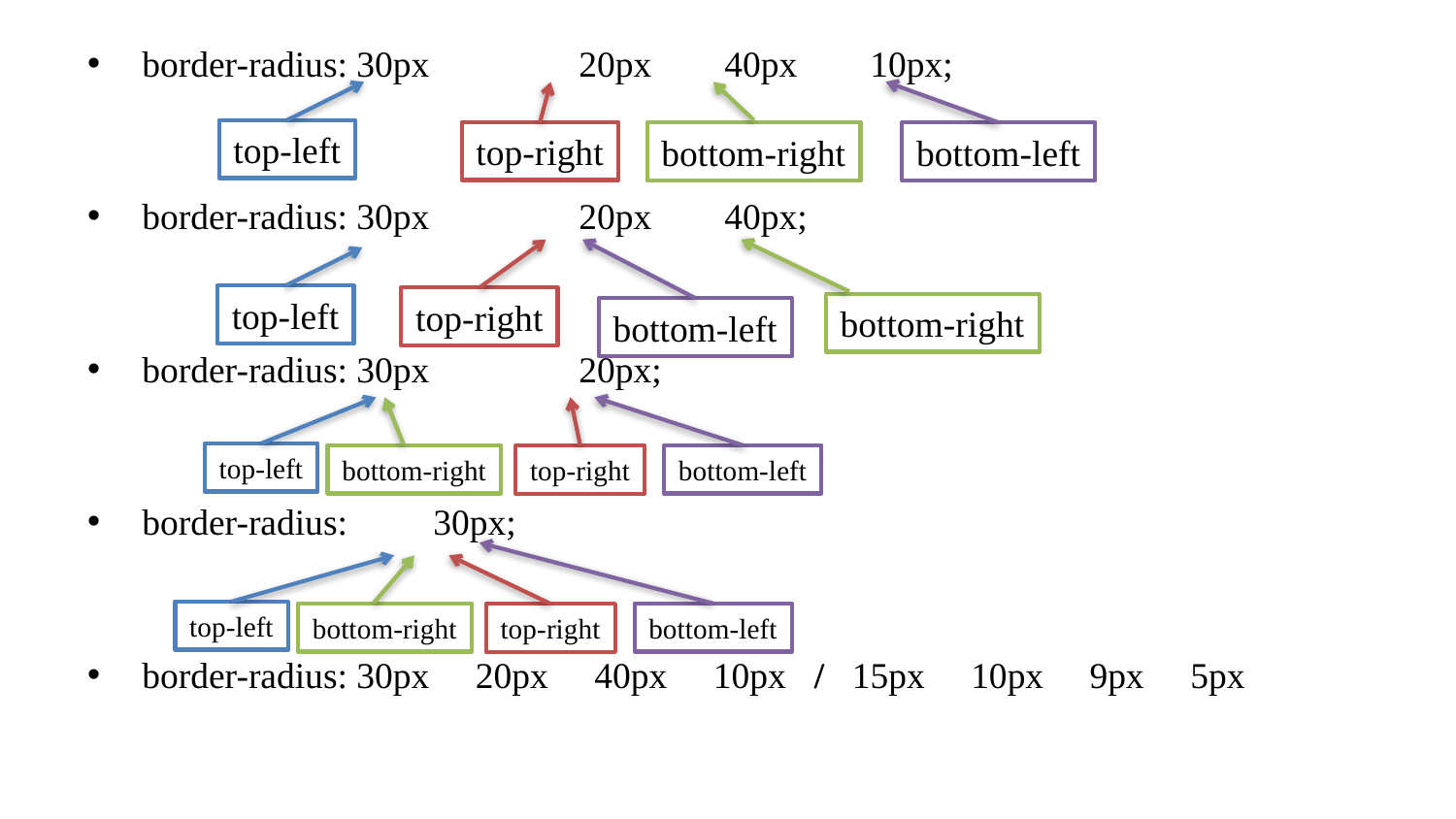

border-radius: 30px 	20px 	40px 	10px;

border-radius: 30px 	20px 	40px;

border-radius: 30px 	20px;

border-radius: 	30px;

border-radius: 30px     20px     40px     10px   /   15px     10px     9px     5px

top-left
top-right
bottom-right
bottom-left
top-left
top-right
bottom-right
bottom-left
top-left
bottom-left
bottom-right
top-right
top-left
bottom-left
bottom-right
top-right